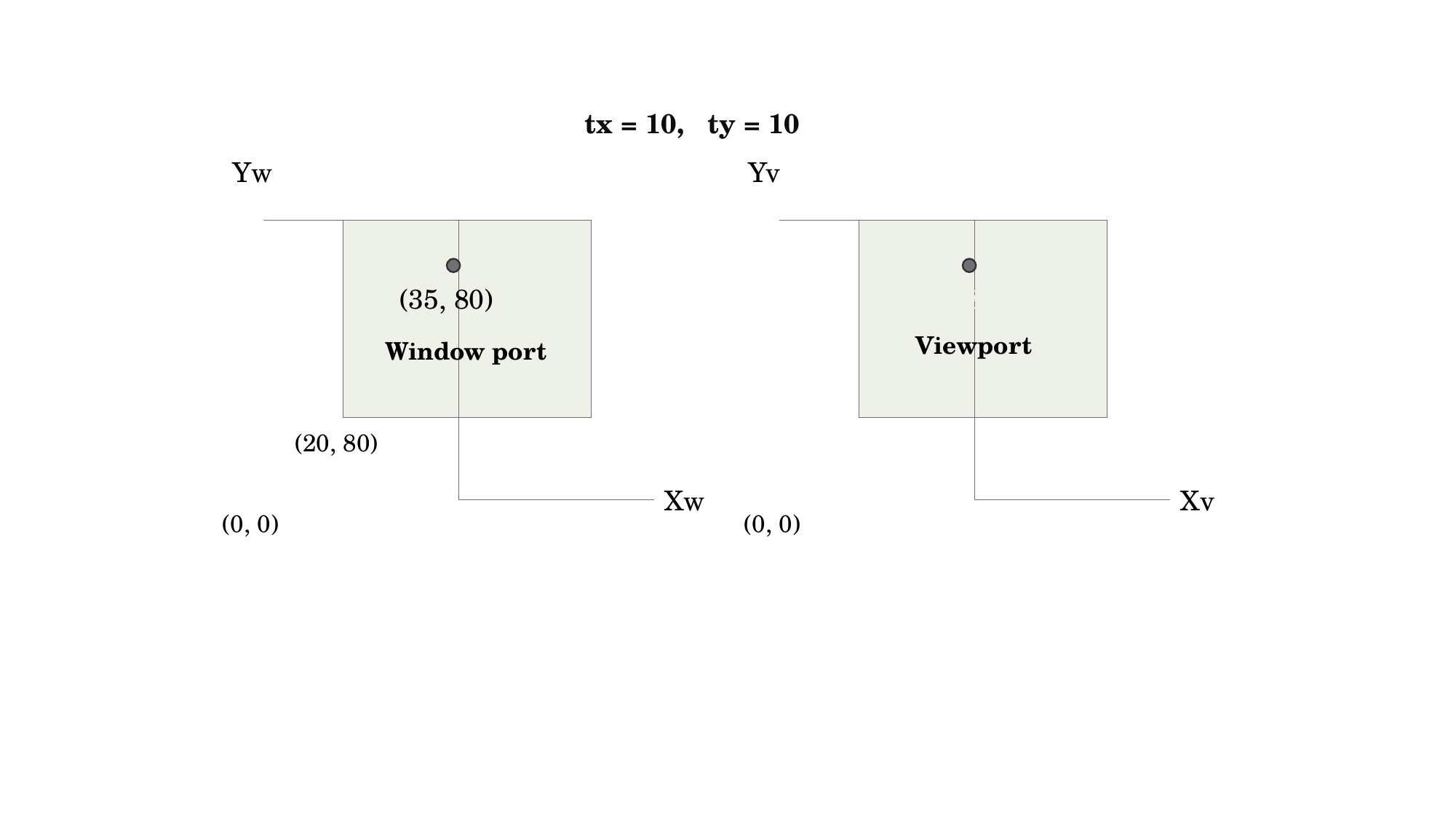

tx = 10,   ty = 10
Yw
Yv
(40, 80)
(40, 60)

(35, 80)
(35, 80)
Viewport
Window port
(20, 80)
(30, 60)
Xw
Xv
(0, 0)
(0, 0)